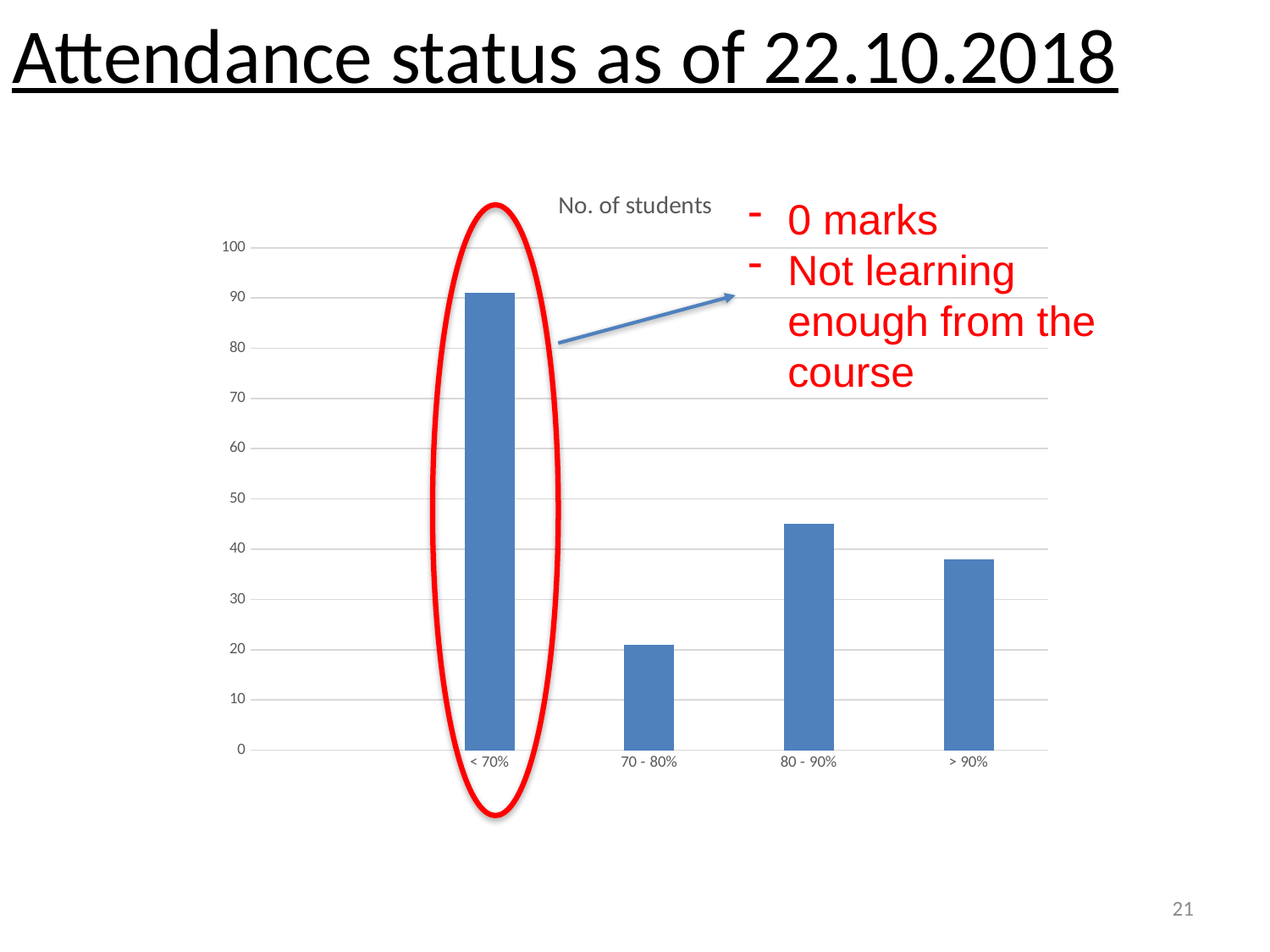

Attendance status as of 22.10.2018

### Chart:

| Category | No. of students |
|---|---|
|  | None |
| < 70% | 91.0 |
| 70 - 80% | 21.0 |
| 80 - 90% | 45.0 |
| > 90% | 38.0 |
0 marks
Not learning enough from the course

21